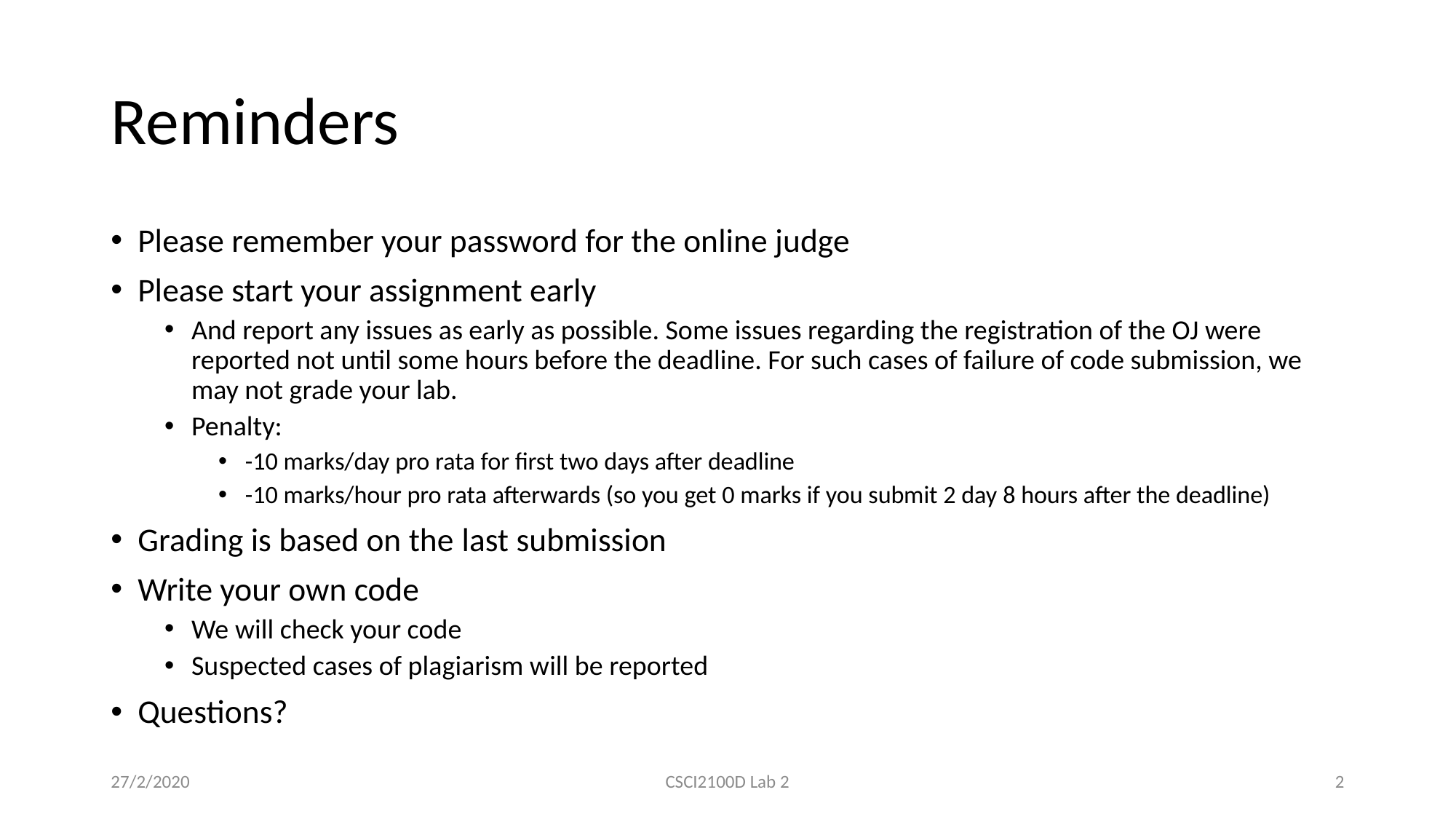

# Reminders
Please remember your password for the online judge
Please start your assignment early
And report any issues as early as possible. Some issues regarding the registration of the OJ were reported not until some hours before the deadline. For such cases of failure of code submission, we may not grade your lab.
Penalty:
-10 marks/day pro rata for first two days after deadline
-10 marks/hour pro rata afterwards (so you get 0 marks if you submit 2 day 8 hours after the deadline)
Grading is based on the last submission
Write your own code
We will check your code
Suspected cases of plagiarism will be reported
Questions?
27/2/2020
CSCI2100D Lab 2
2